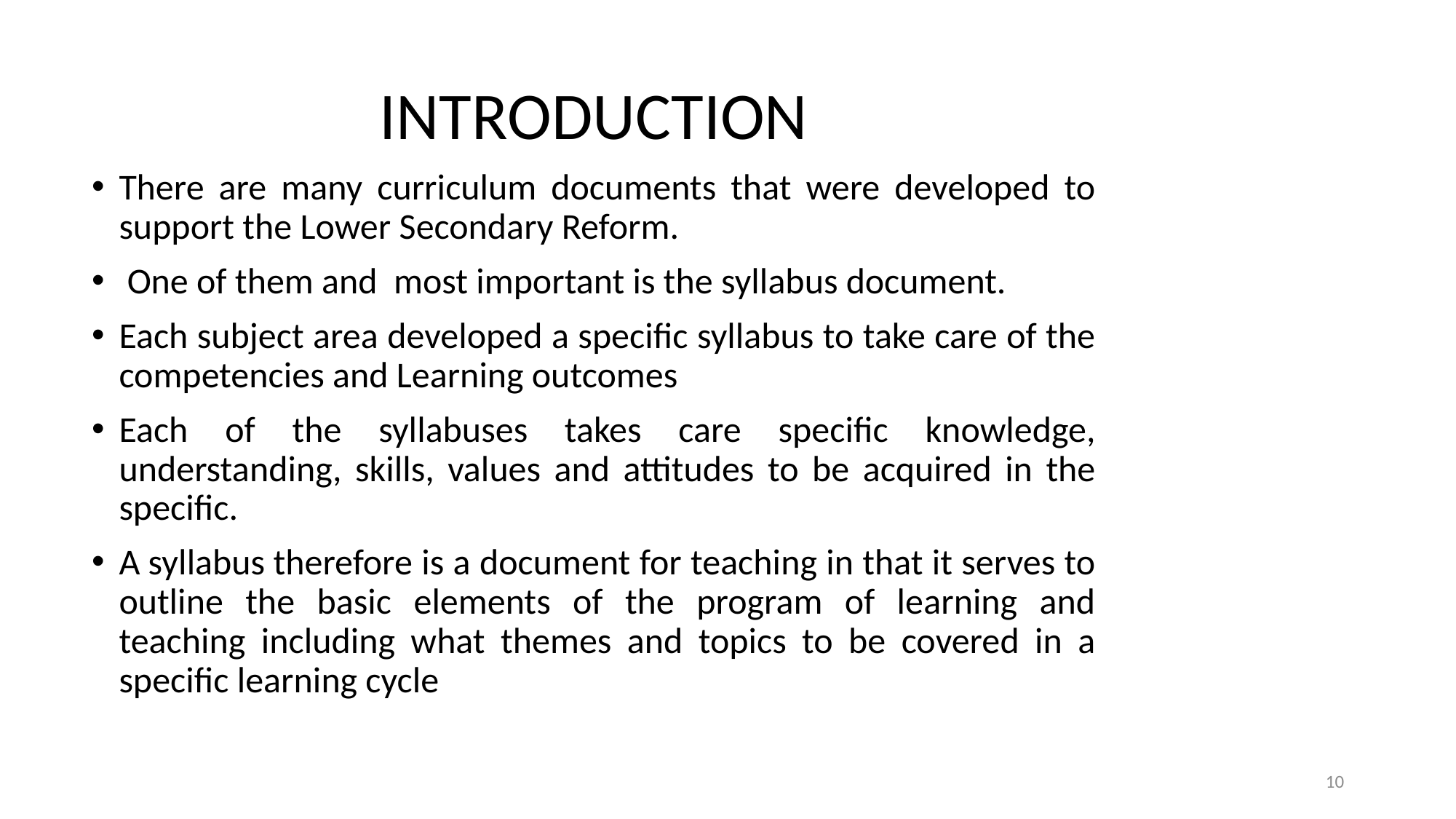

# INTRODUCTION
There are many curriculum documents that were developed to support the Lower Secondary Reform.
 One of them and  most important is the syllabus document.
Each subject area developed a specific syllabus to take care of the competencies and Learning outcomes
Each of the syllabuses takes care specific knowledge, understanding, skills, values and attitudes to be acquired in the specific.
A syllabus therefore is a document for teaching in that it serves to outline the basic elements of the program of learning and teaching including what themes and topics to be covered in a specific learning cycle
10